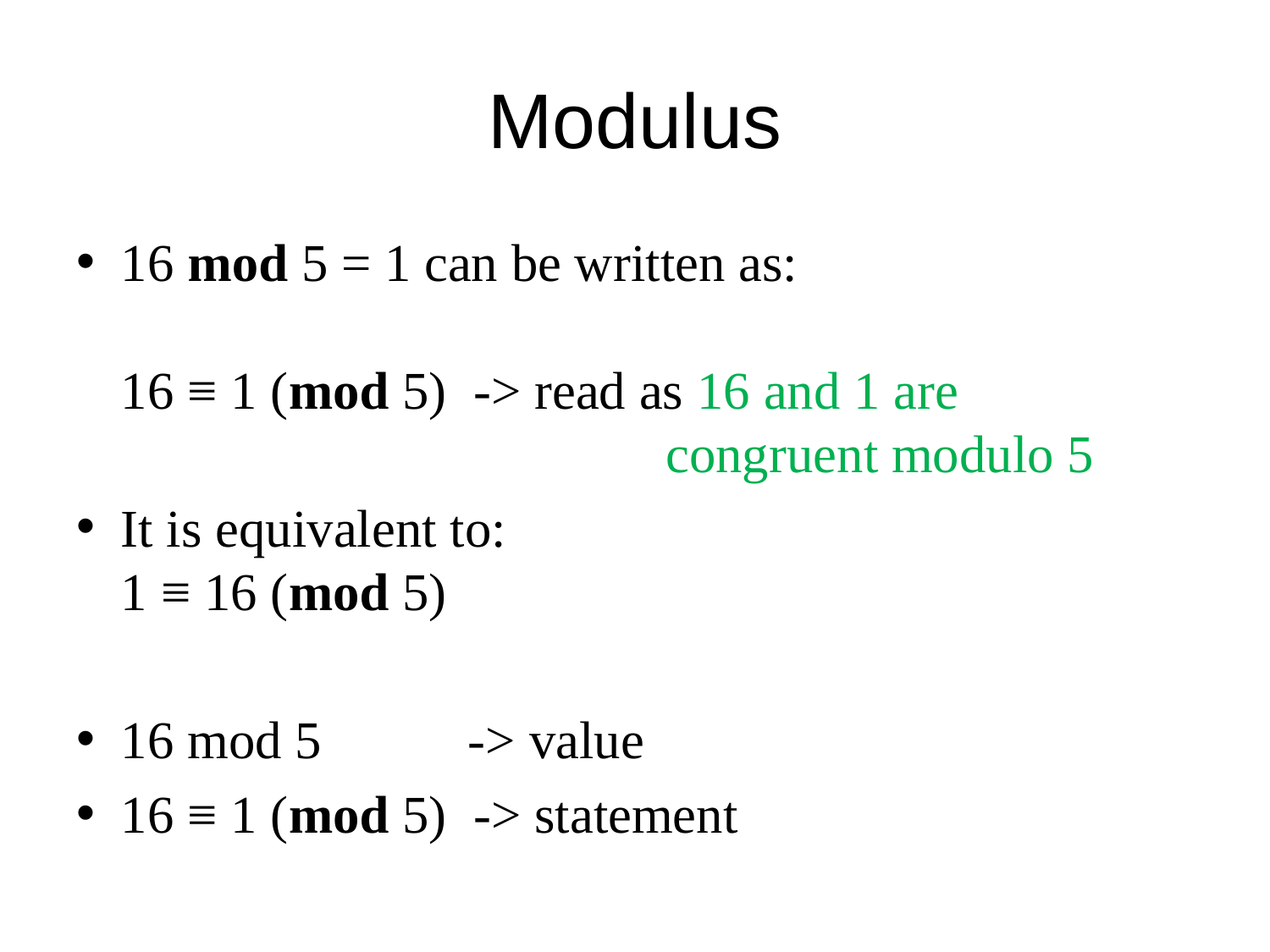

# Modulus
16 mod 5 = 1 can be written as:
16 ≡ 1 (mod 5)  -> read as 16 and 1 are
                                         congruent modulo 5
It is equivalent to:
1 ≡ 16 (mod 5)

16 mod 5           -> value
16 ≡ 1 (mod 5)  -> statement